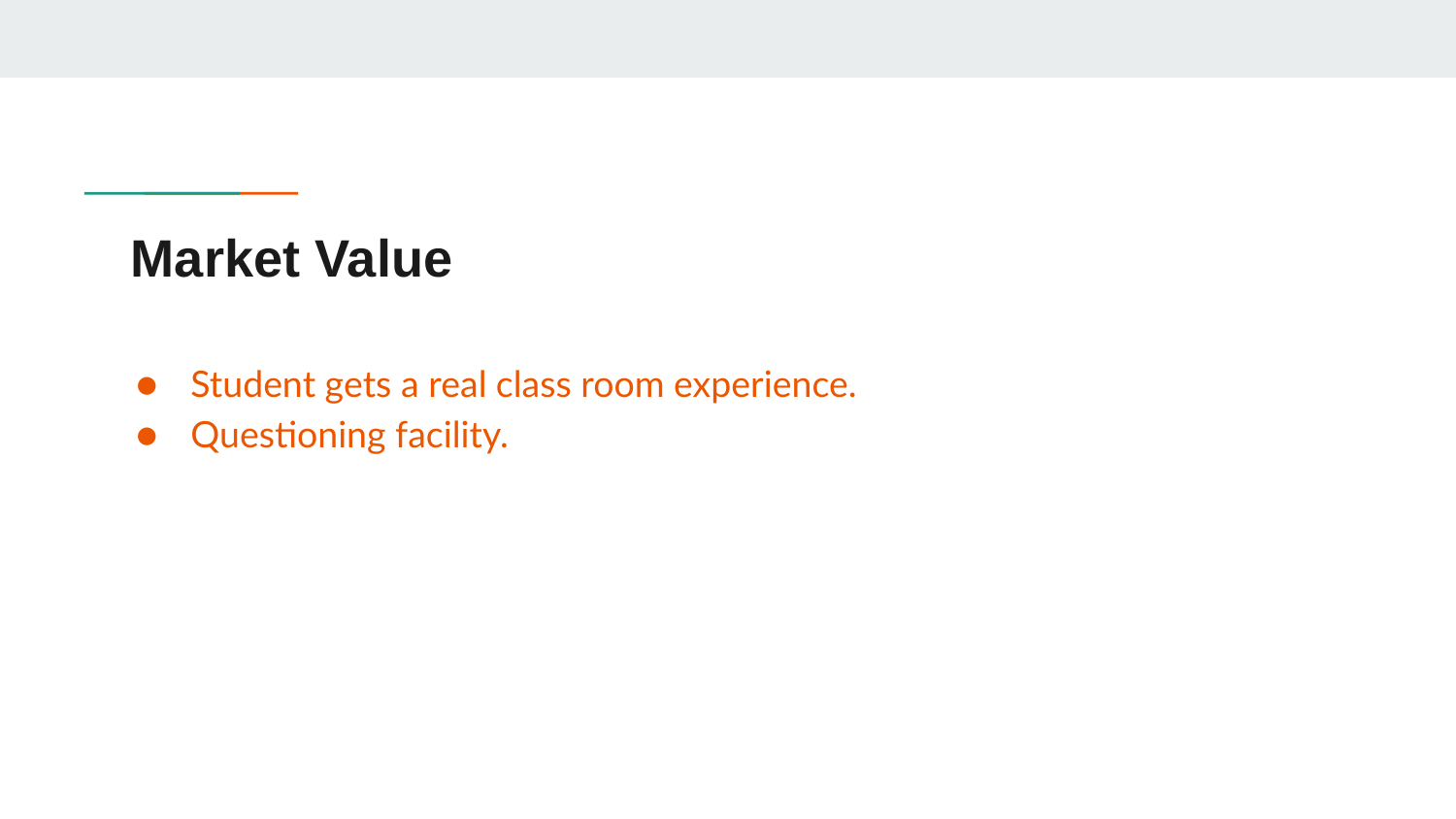

# Market Value

Student gets a real class room experience.
Questioning facility.